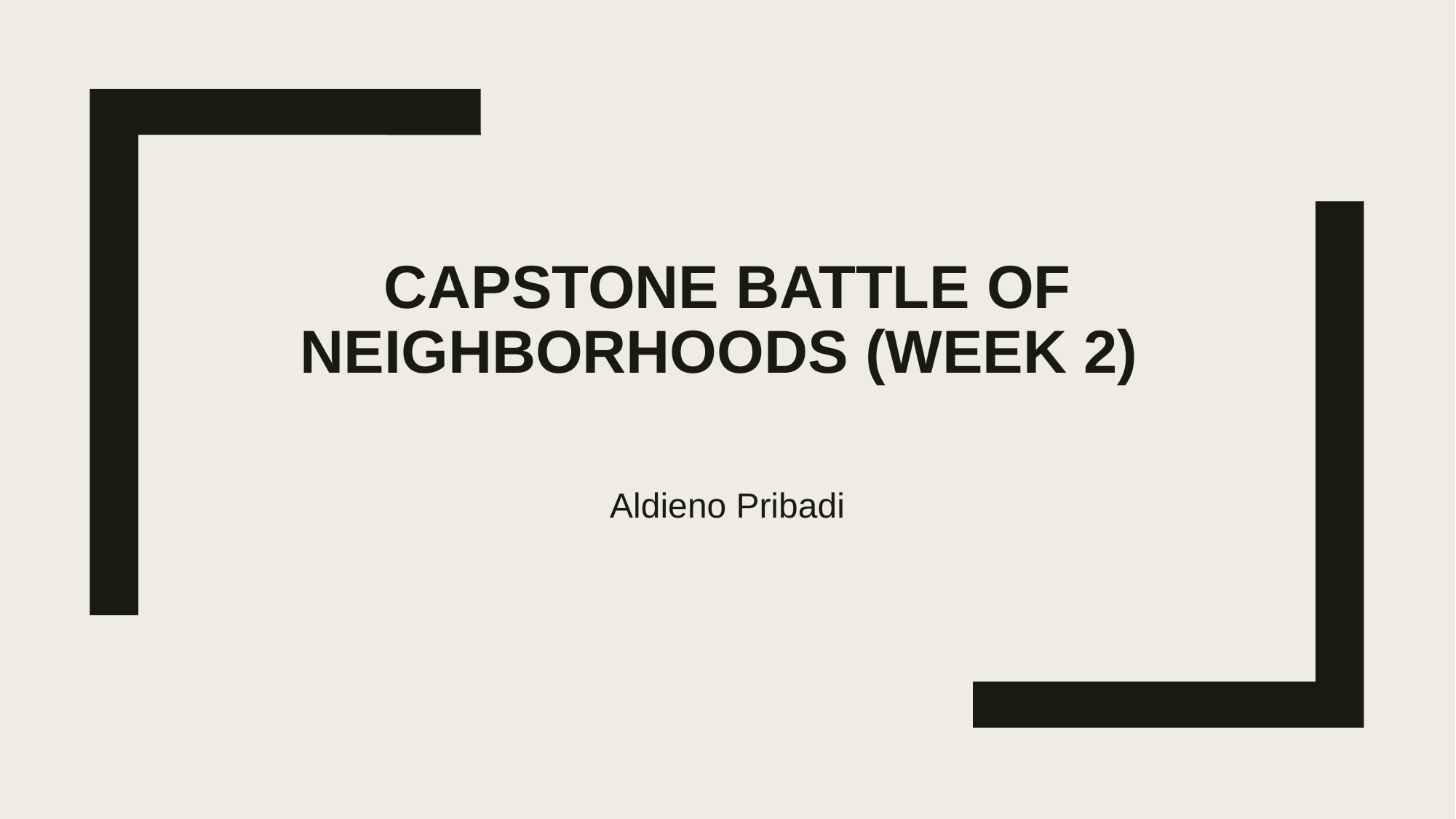

# Capstone Battle of Neighborhoods (Week 2)
Aldieno Pribadi